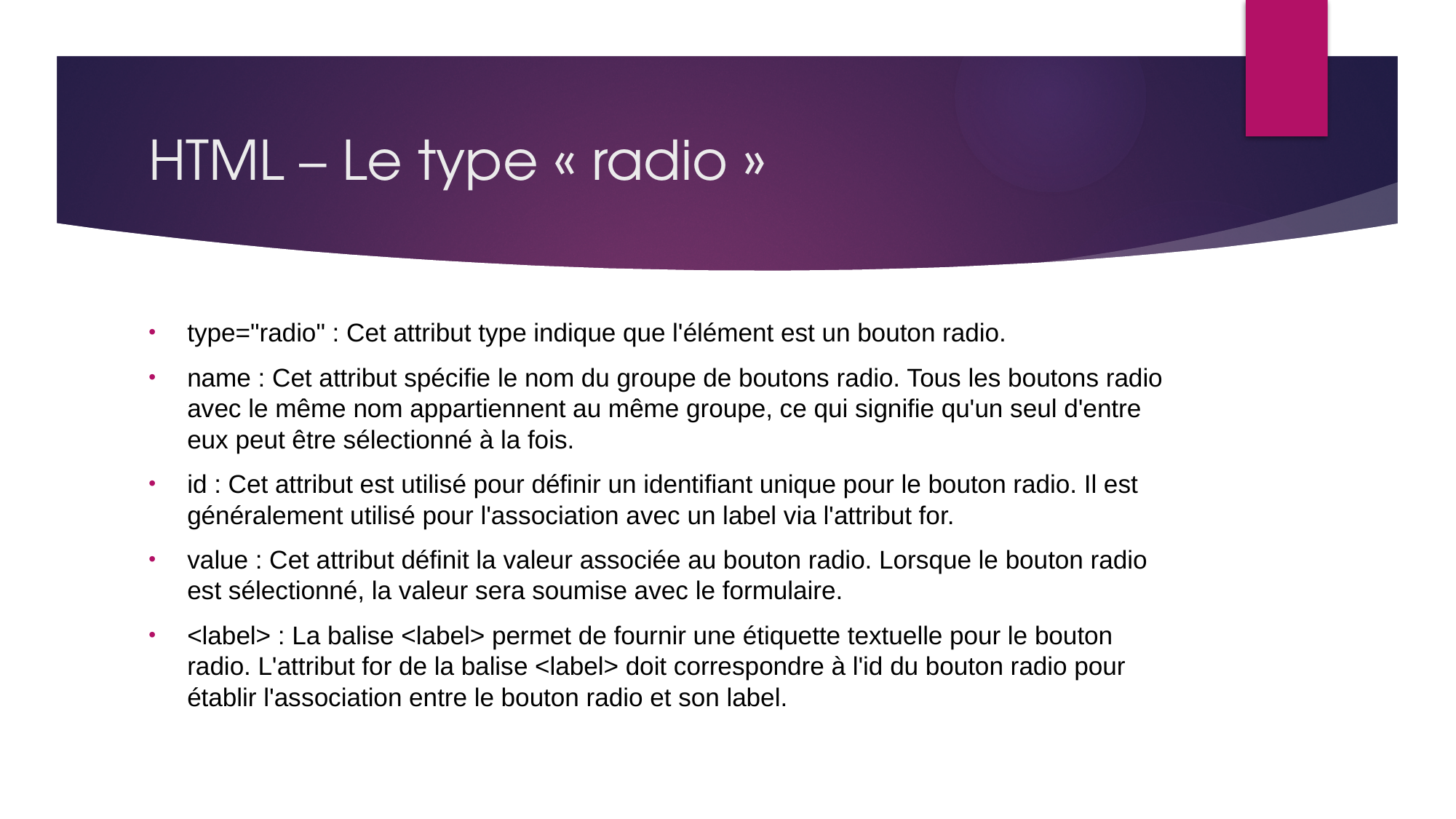

# HTML – Le type « radio »
type="radio" : Cet attribut type indique que l'élément est un bouton radio.
name : Cet attribut spécifie le nom du groupe de boutons radio. Tous les boutons radio avec le même nom appartiennent au même groupe, ce qui signifie qu'un seul d'entre eux peut être sélectionné à la fois.
id : Cet attribut est utilisé pour définir un identifiant unique pour le bouton radio. Il est généralement utilisé pour l'association avec un label via l'attribut for.
value : Cet attribut définit la valeur associée au bouton radio. Lorsque le bouton radio est sélectionné, la valeur sera soumise avec le formulaire.
<label> : La balise <label> permet de fournir une étiquette textuelle pour le bouton radio. L'attribut for de la balise <label> doit correspondre à l'id du bouton radio pour établir l'association entre le bouton radio et son label.